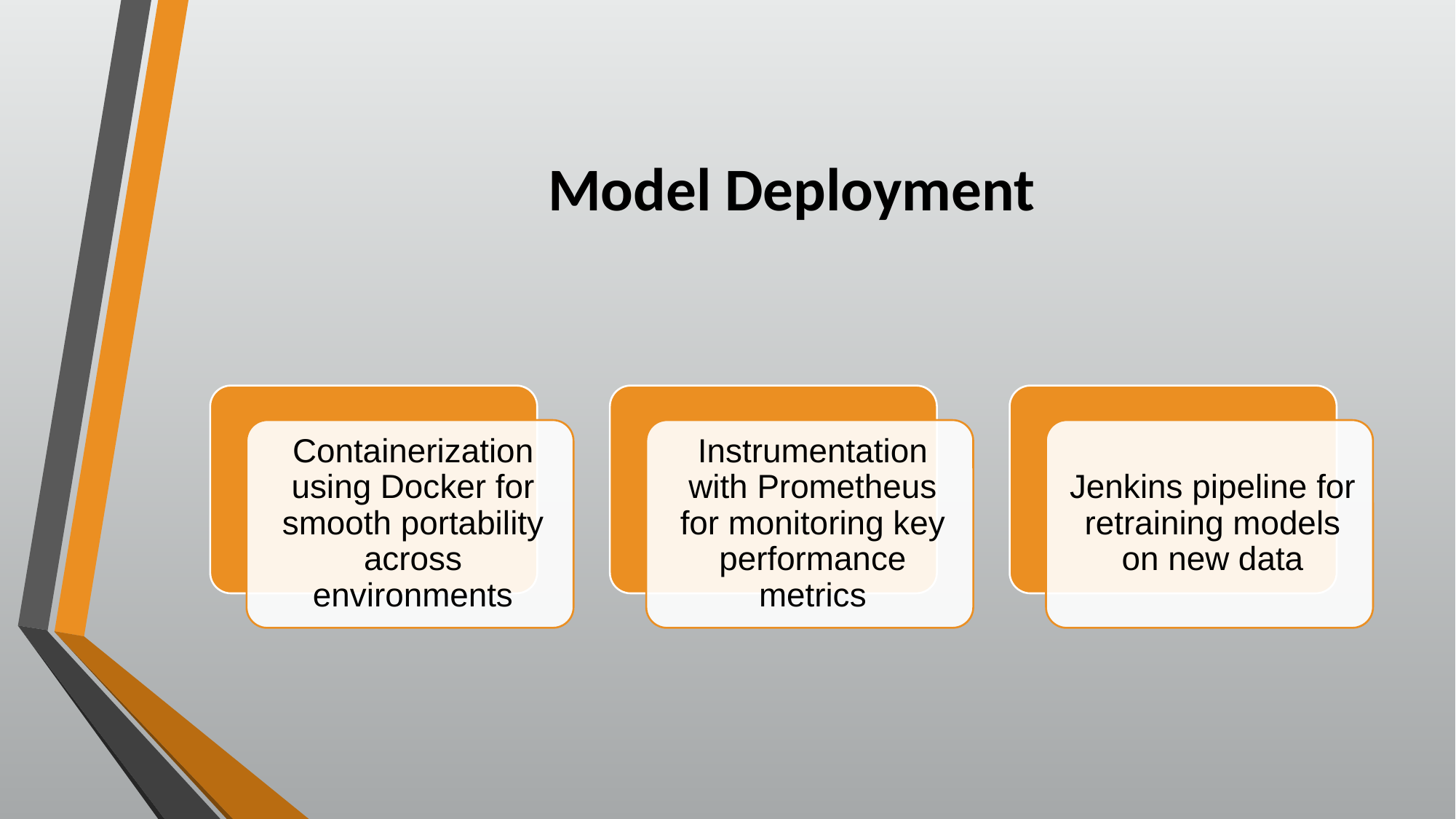

# Model Deployment
Containerization using Docker for smooth portability across environments
Instrumentation with Prometheus for monitoring key performance metrics
Jenkins pipeline for retraining models on new data